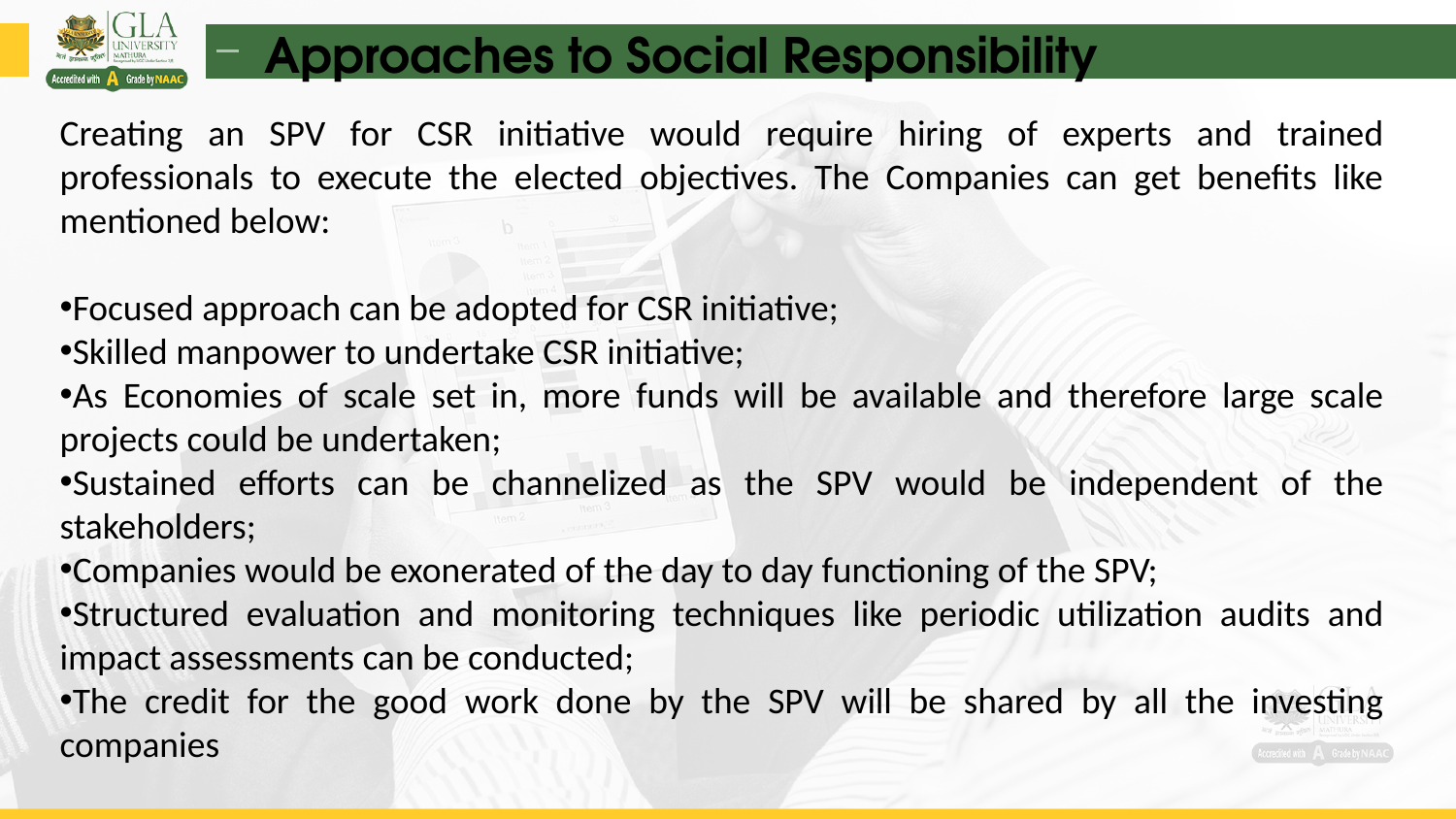

Approaches to Social Responsibility
Creating an SPV for CSR initiative would require hiring of experts and trained professionals to execute the elected objectives. The Companies can get benefits like mentioned below:

Focused approach can be adopted for CSR initiative;
Skilled manpower to undertake CSR initiative;
As Economies of scale set in, more funds will be available and therefore large scale projects could be undertaken;
Sustained efforts can be channelized as the SPV would be independent of the stakeholders;
Companies would be exonerated of the day to day functioning of the SPV;
Structured evaluation and monitoring techniques like periodic utilization audits and impact assessments can be conducted;
The credit for the good work done by the SPV will be shared by all the investing companies